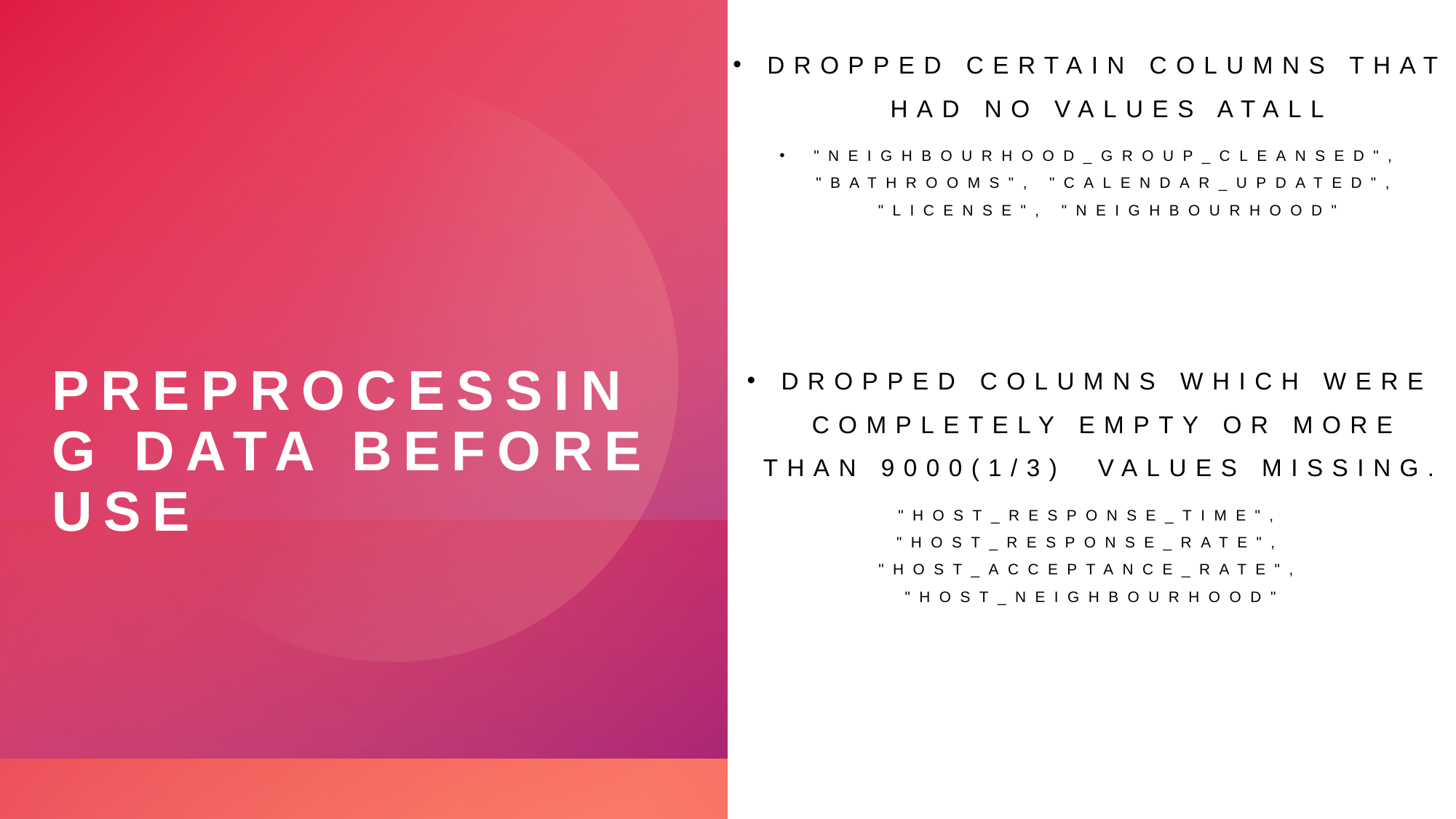

# PREPROCESSING DATA BEFORE USE

dropped certain columns that HAD NO VALUES ATALL
"neighbourhood_group_cleansed", "bathrooms", "calendar_updated", "license", "neighbourhood"

DROPPED COLUMNS WHICH WERE Completely EMPTY or MORE THAN 9000(1/3)  VALUES MISSING.
"host_response_time", "host_response_rate", "host_acceptance_rate", "host_neighbourhood"